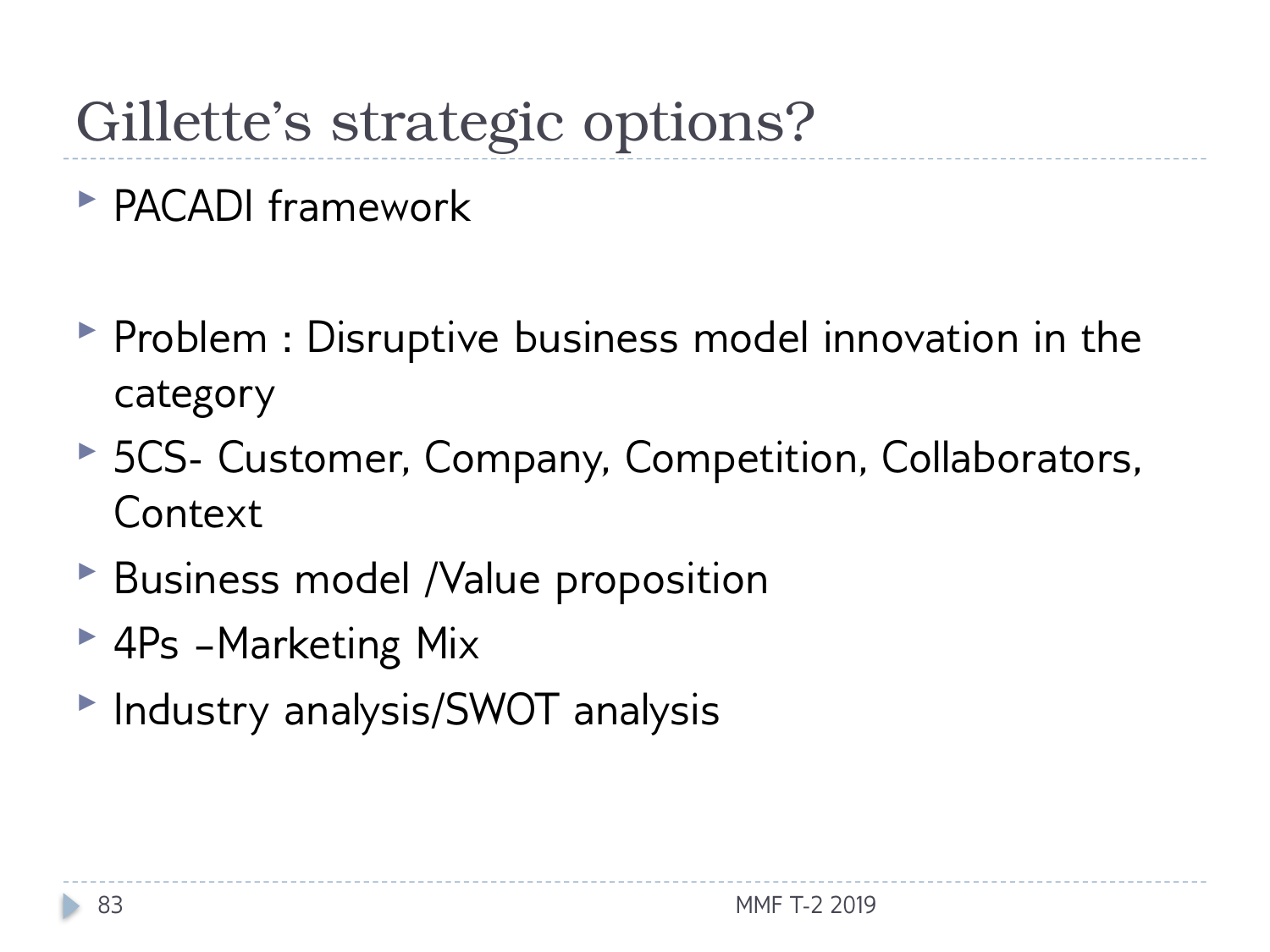

# Gillette’s strategic options?
PACADI framework

Problem : Disruptive business model innovation in the category
5CS- Customer, Company, Competition, Collaborators, Context
Business model /Value proposition
4Ps –Marketing Mix
Industry analysis/SWOT analysis
83
MMF T-2 2019